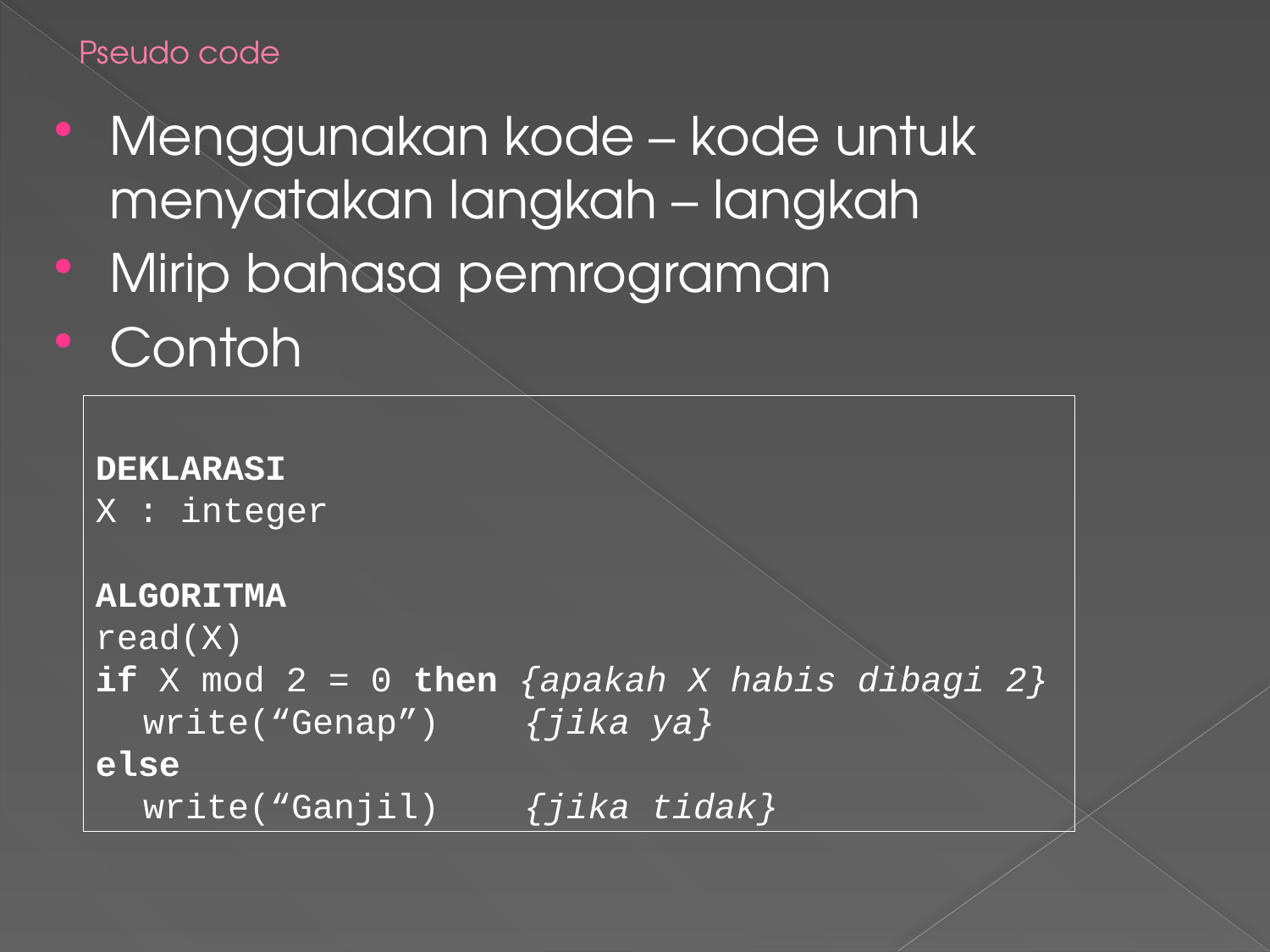

# Pseudo code
Menggunakan kode – kode untuk menyatakan langkah – langkah
Mirip bahasa pemrograman
Contoh

DEKLARASI
X : integer

ALGORITMA
read(X)
if X mod 2 = 0 then {apakah X habis dibagi 2}
	write(“Genap”)    {jika ya}
else
	write(“Ganjil)    {jika tidak}